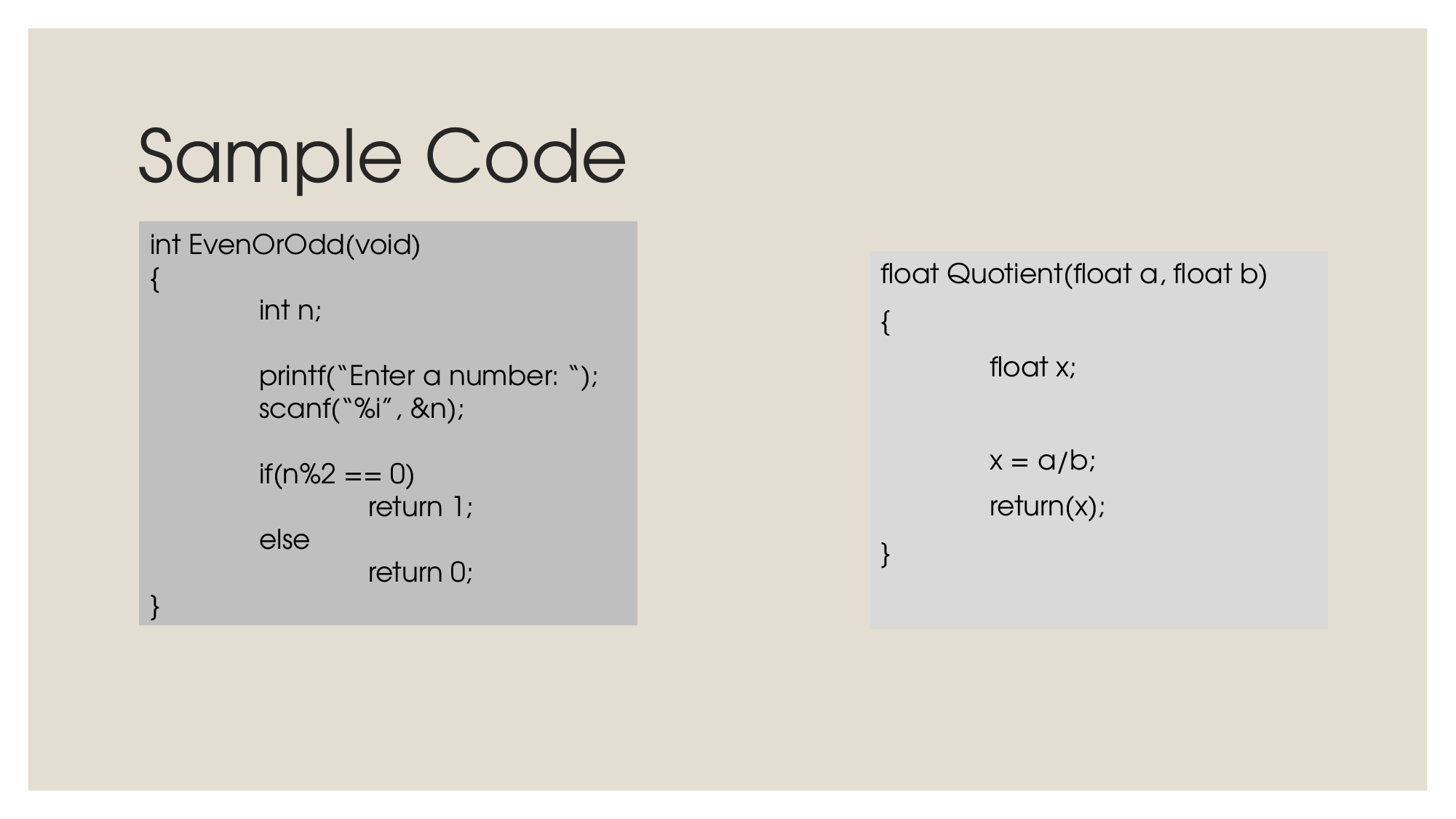

Sample Code
int EvenOrOdd(void)
{
	int n;

	printf(“Enter a number: “);
	scanf(“%i”, &n);

	if(n%2 == 0)
		return 1;
	else
		return 0;
}
float Quotient(float a, float b)
{
	float x;

	x = a/b;
	return(x);
}